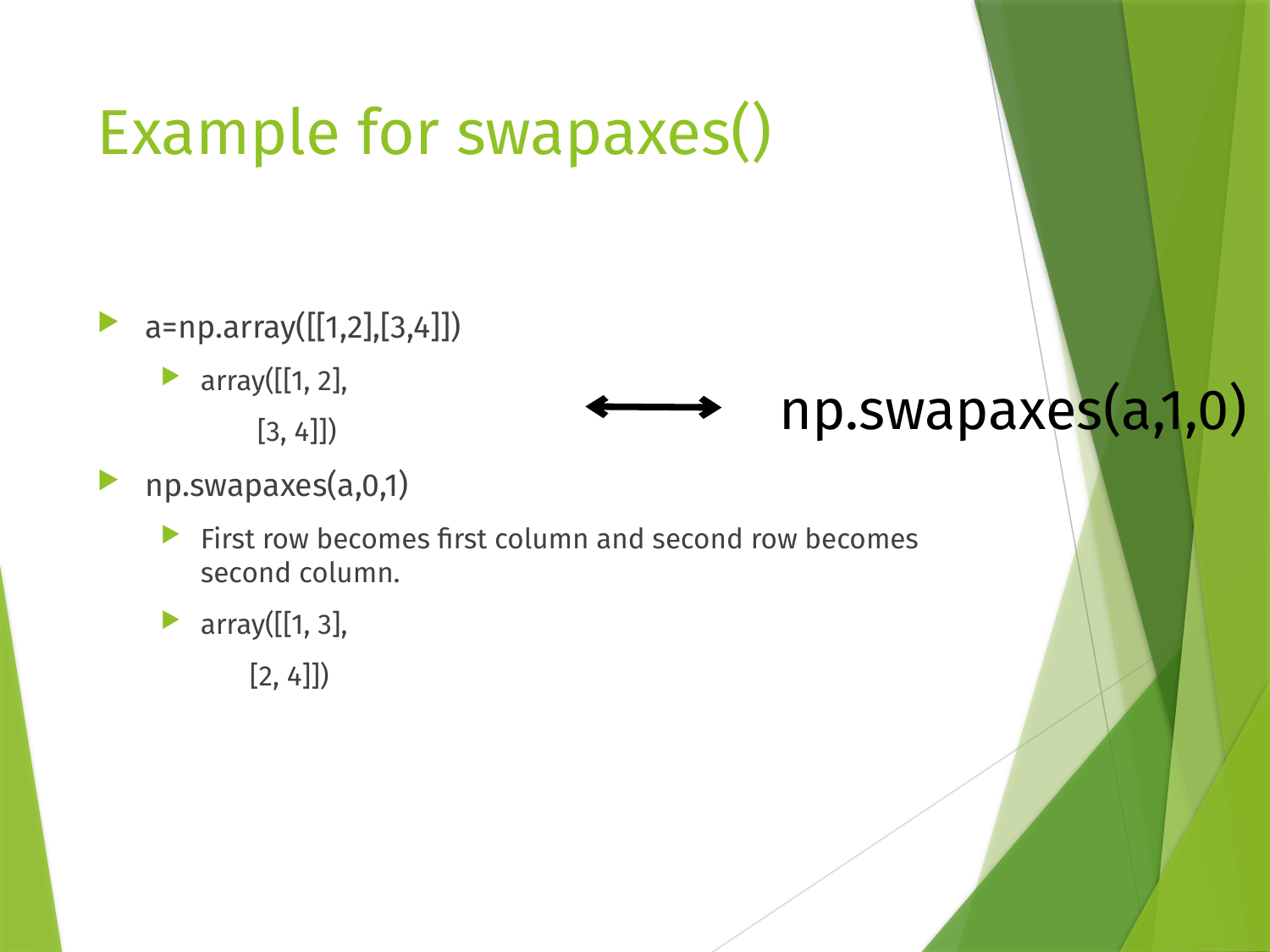

# Example for swapaxes()
a=np.array([[1,2],[3,4]])
array([[1, 2],
             [3, 4]])
np.swapaxes(a,0,1)
First row becomes first column and second row becomes second column.
array([[1, 3],
            [2, 4]])
np.swapaxes(a,1,0)